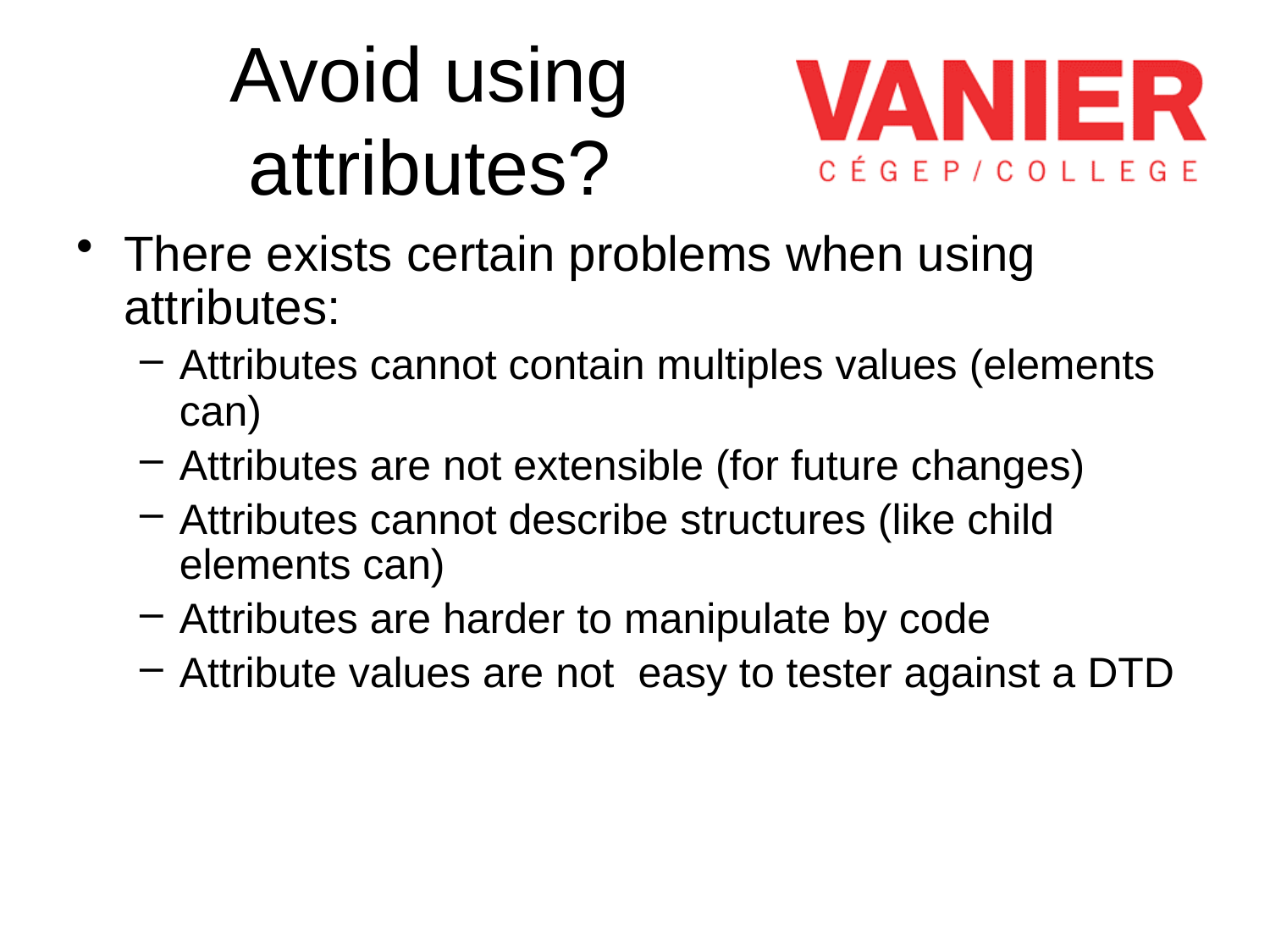

# Avoid using attributes?
There exists certain problems when using attributes:
Attributes cannot contain multiples values (elements can)
Attributes are not extensible (for future changes)
Attributes cannot describe structures (like child elements can)
Attributes are harder to manipulate by code
Attribute values are not  easy to tester against a DTD